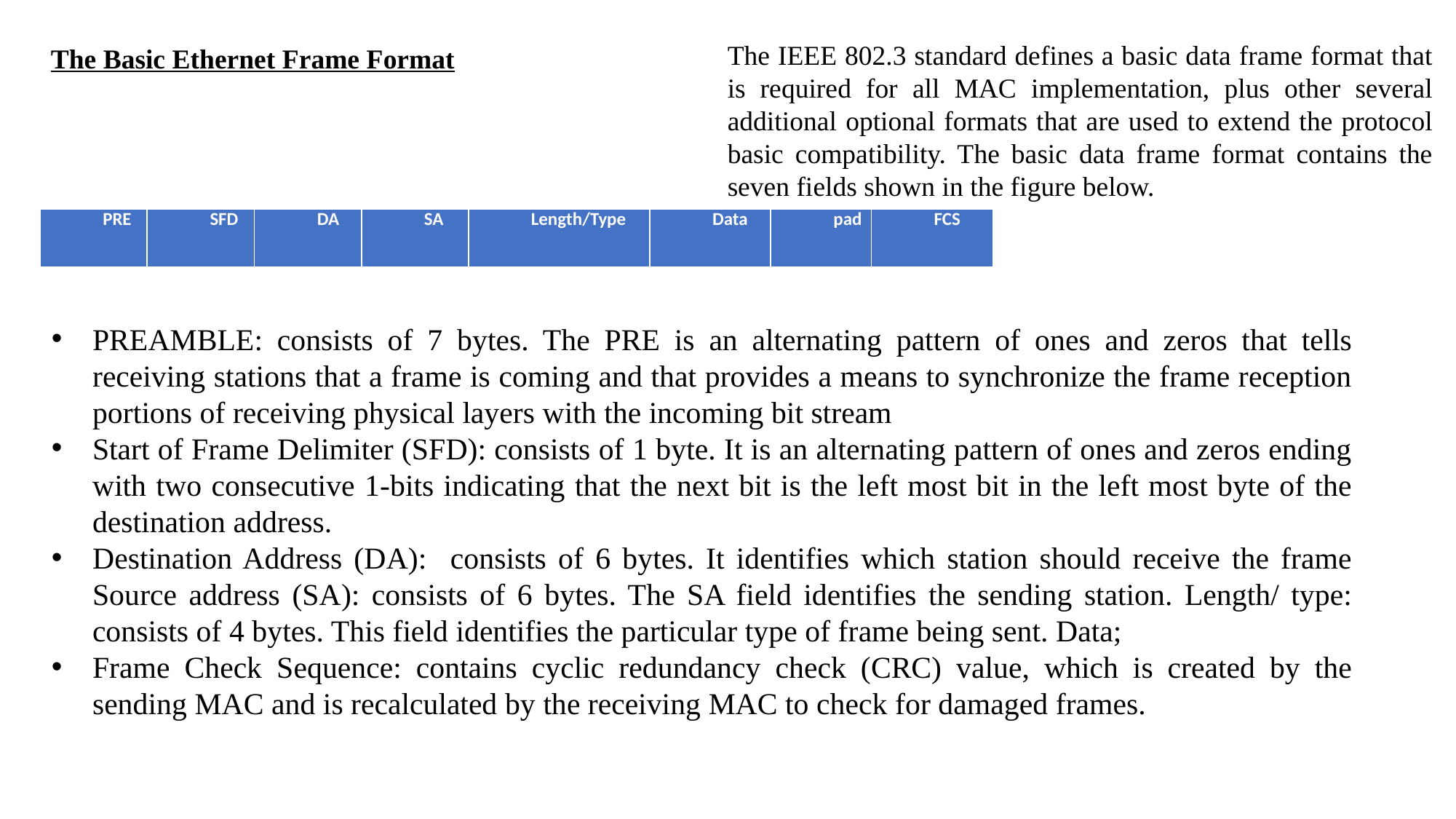

The IEEE 802.3 standard defines a basic data frame format that is required for all MAC implementation, plus other several additional optional formats that are used to extend the protocol basic compatibility. The basic data frame format contains the seven fields shown in the figure below.
The Basic Ethernet Frame Format

| PRE | SFD | DA | SA | Length/Type | Data | pad | FCS |
| --- | --- | --- | --- | --- | --- | --- | --- |
PREAMBLE: consists of 7 bytes. The PRE is an alternating pattern of ones and zeros that tells receiving stations that a frame is coming and that provides a means to synchronize the frame reception portions of receiving physical layers with the incoming bit stream
Start of Frame Delimiter (SFD): consists of 1 byte. It is an alternating pattern of ones and zeros ending with two consecutive 1-bits indicating that the next bit is the left most bit in the left most byte of the destination address.
Destination Address (DA):  consists of 6 bytes. It identifies which station should receive the frame Source address (SA): consists of 6 bytes. The SA field identifies the sending station. Length/ type: consists of 4 bytes. This field identifies the particular type of frame being sent. Data;
Frame Check Sequence: contains cyclic redundancy check (CRC) value, which is created by the sending MAC and is recalculated by the receiving MAC to check for damaged frames.